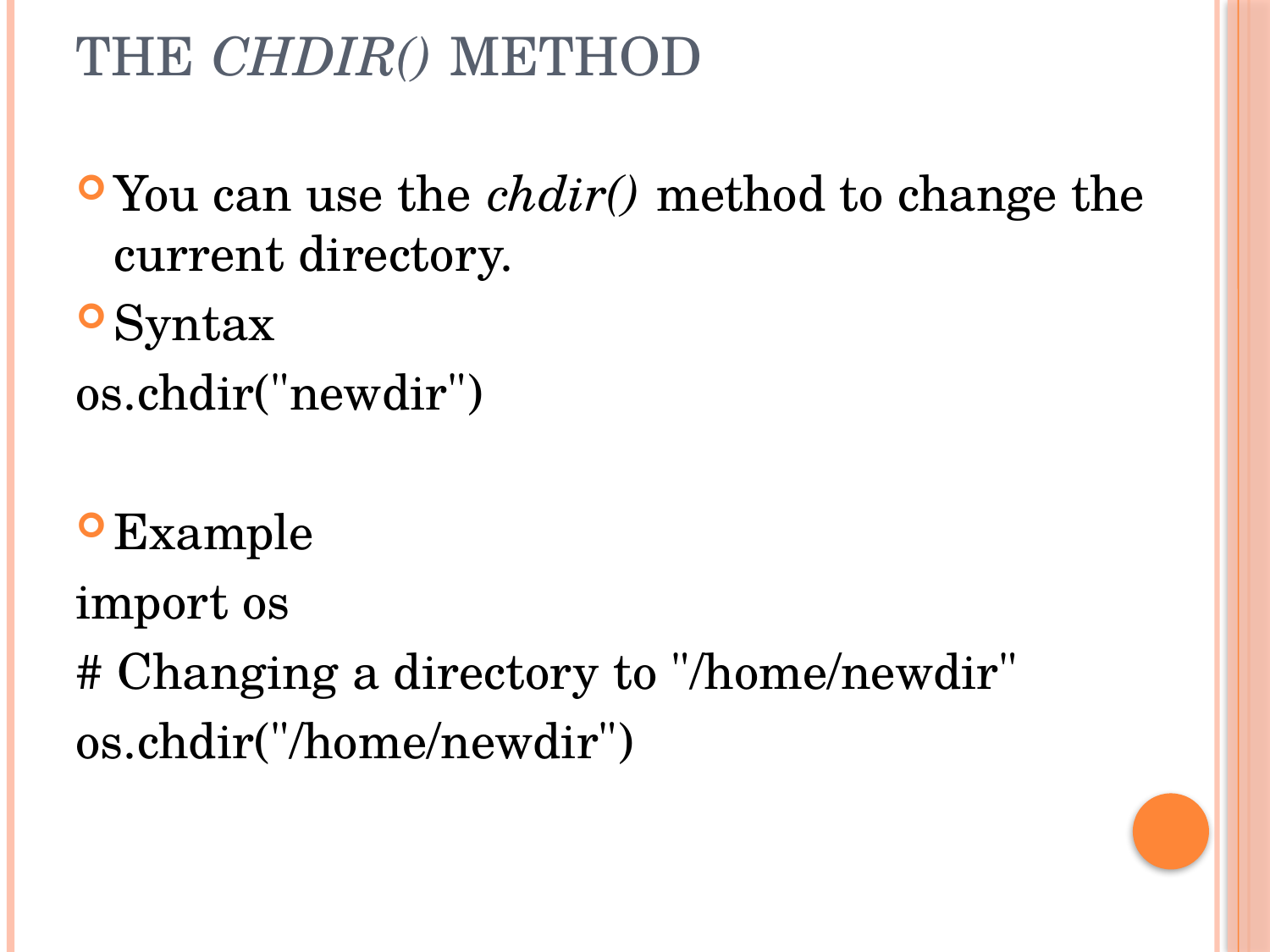

# The chdir() Method
You can use the chdir() method to change the current directory.
Syntax
os.chdir("newdir")

Example
import os
# Changing a directory to "/home/newdir"
os.chdir("/home/newdir")